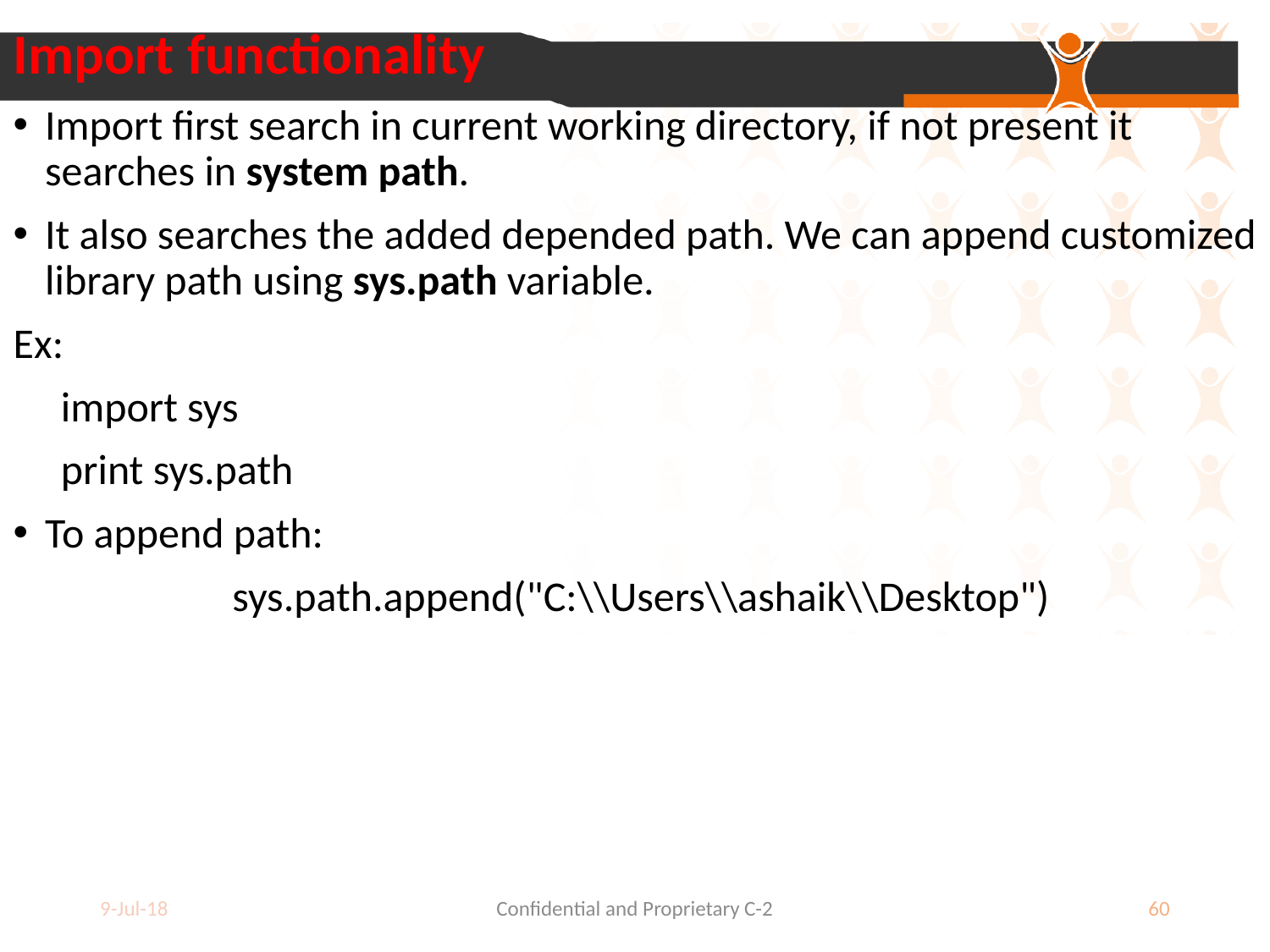

Import functionality
Import first search in current working directory, if not present it searches in system path.
It also searches the added depended path. We can append customized library path using sys.path variable.
Ex:
     import sys
     print sys.path
To append path:
                       sys.path.append("C:\\Users\\ashaik\\Desktop")

9-Jul-18
Confidential and Proprietary C-2
60